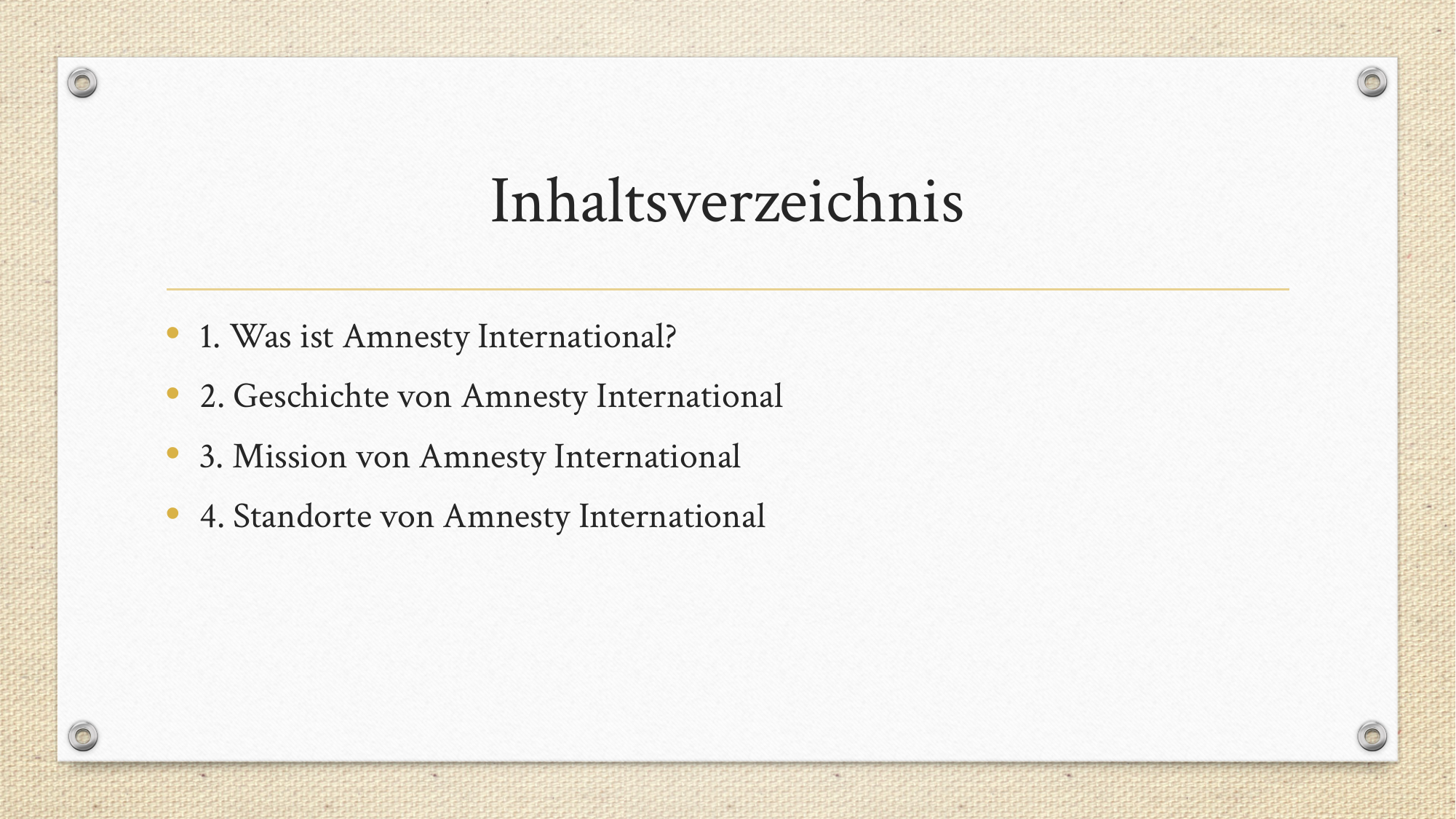

# Inhaltsverzeichnis
1. Was ist Amnesty International?
2. Geschichte von Amnesty International
3. Mission von Amnesty International
4. Standorte von Amnesty International